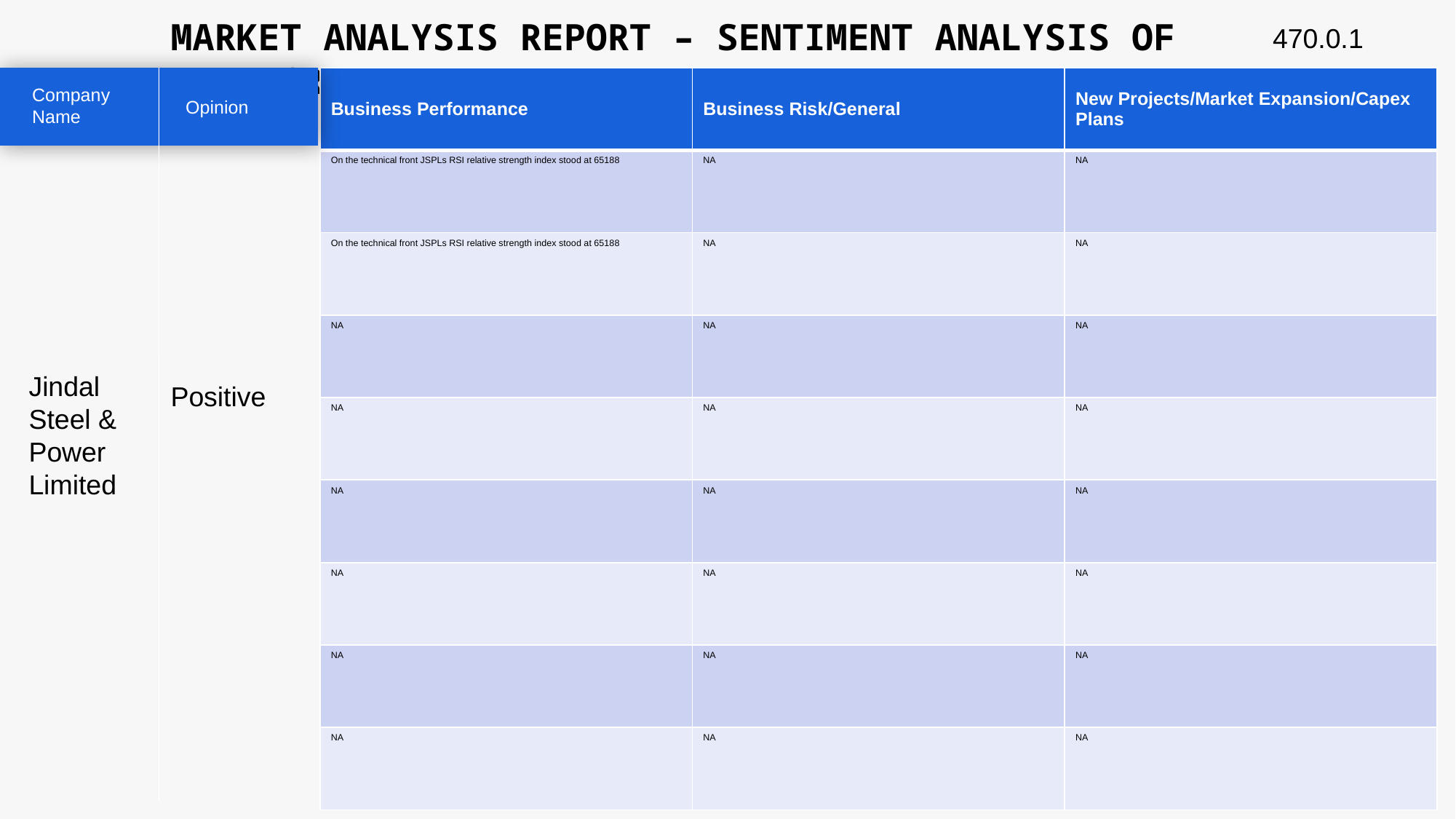

MARKET ANALYSIS REPORT – SENTIMENT ANALYSIS OF PEER GROUP
470.0.1

| Business Performance | Business Risk/General | New Projects/Market Expansion/Capex Plans |
| --- | --- | --- |
| On the technical front JSPLs RSI relative strength index stood at 65188 | NA | NA |
| On the technical front JSPLs RSI relative strength index stood at 65188 | NA | NA |
| NA | NA | NA |
| NA | NA | NA |
| NA | NA | NA |
| NA | NA | NA |
| NA | NA | NA |
| NA | NA | NA |
Company Name
Opinion
Jindal Steel & Power Limited
Positive